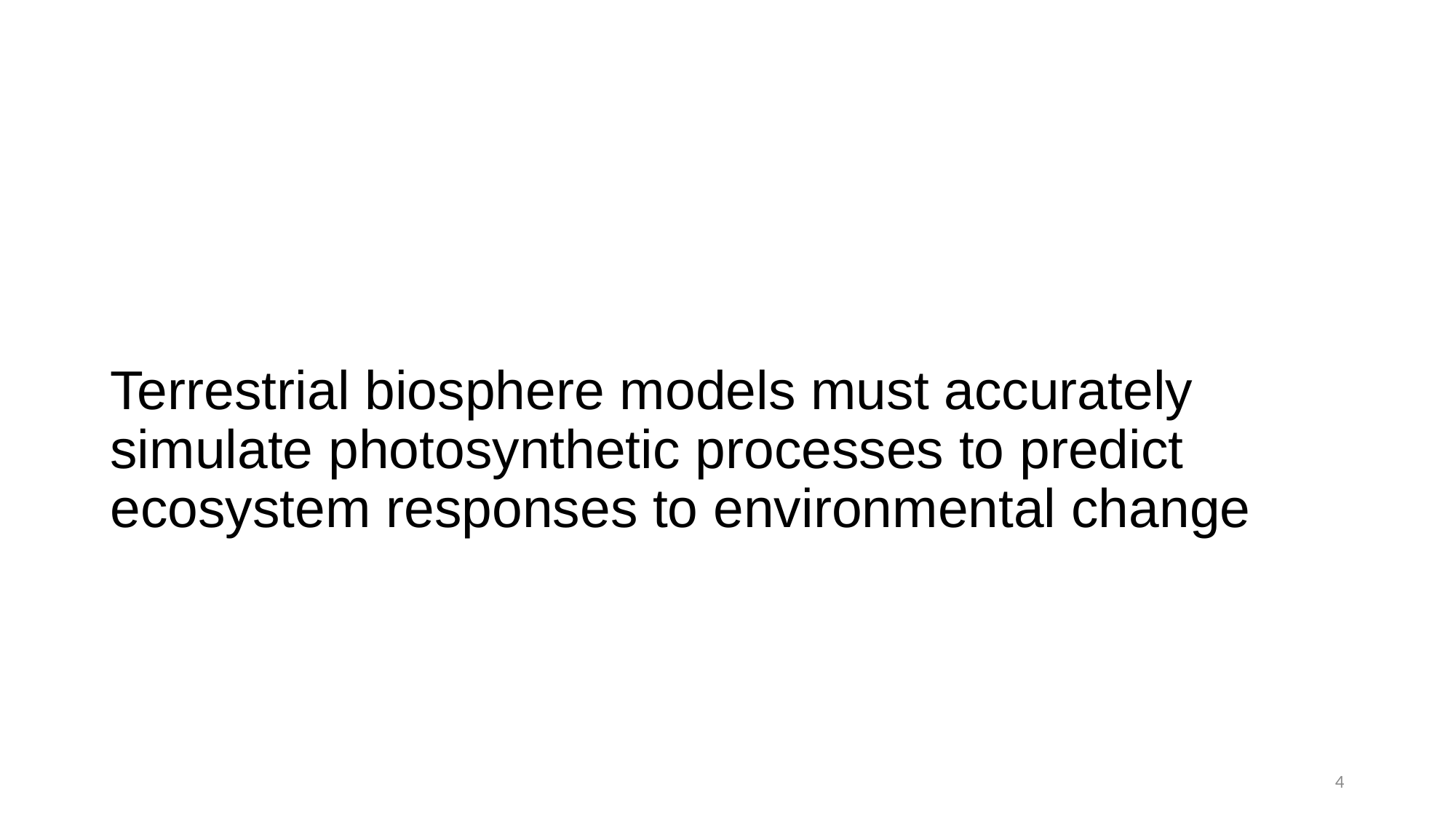

# Terrestrial biosphere models must accurately simulate photosynthetic processes to predict ecosystem responses to environmental change
4